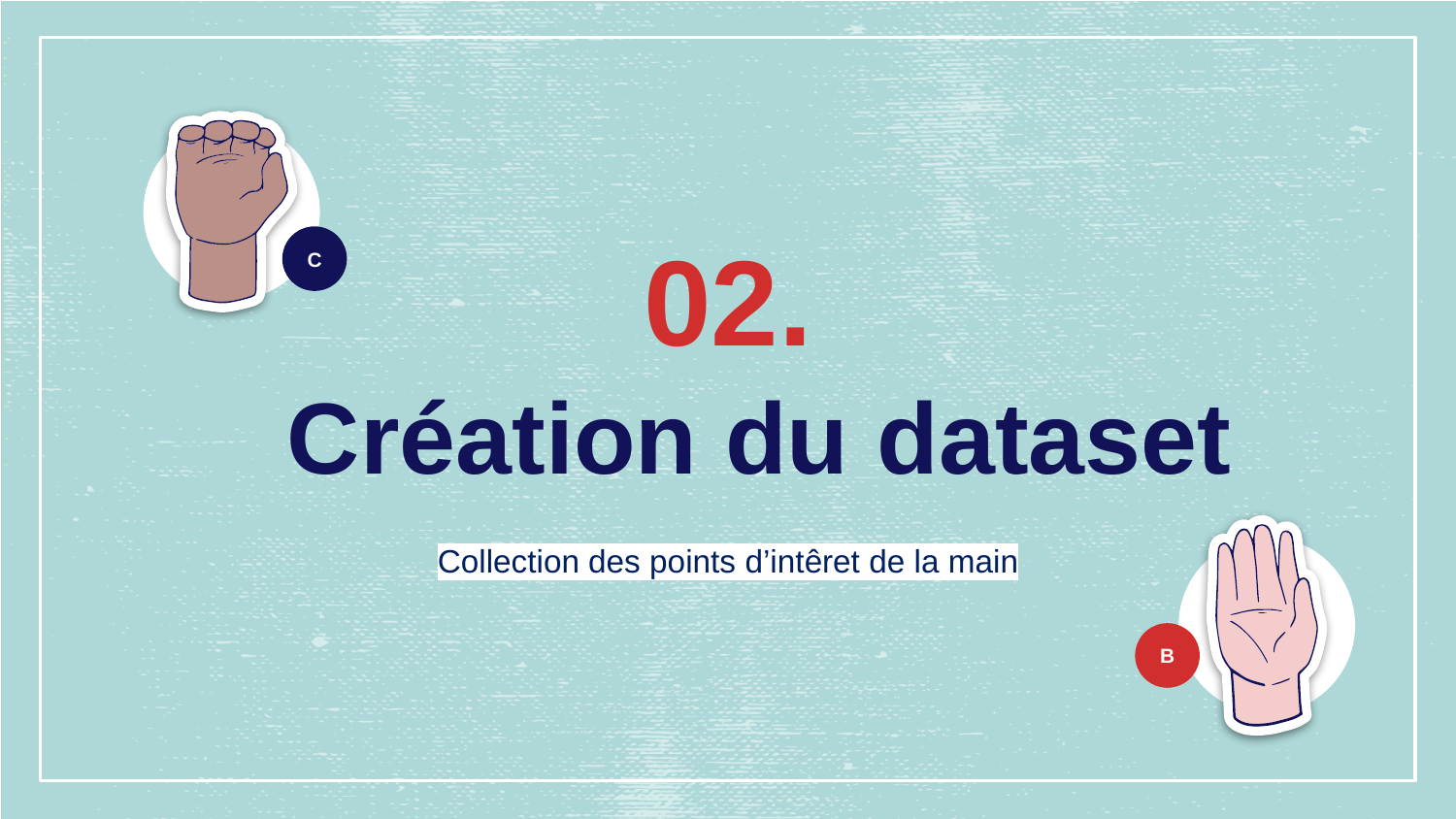

02.
C
# Création du dataset

Collection des points d’intêret de la main

B